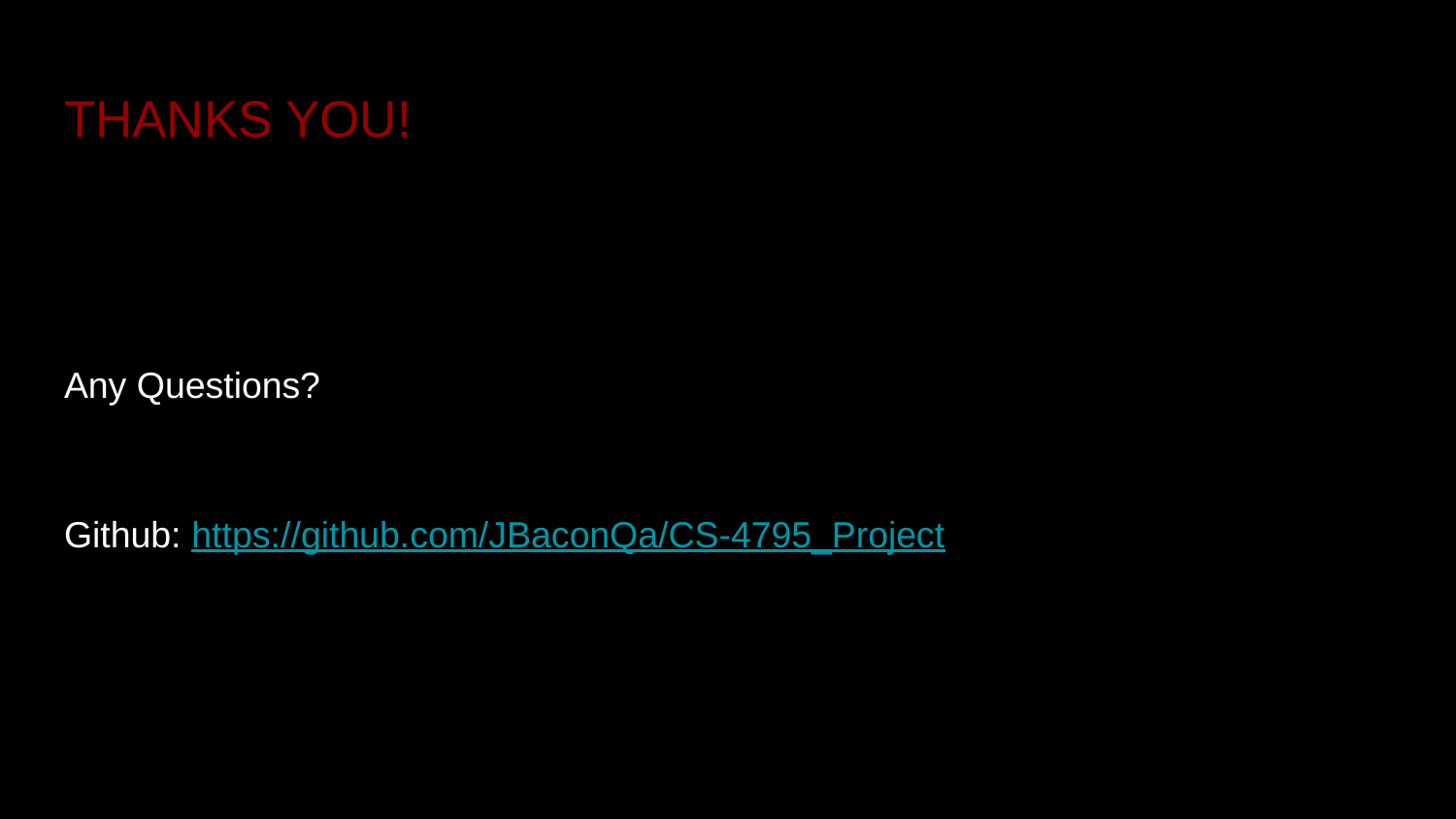

# THANKS YOU!
Any Questions?

Github: https://github.com/JBaconQa/CS-4795_Project